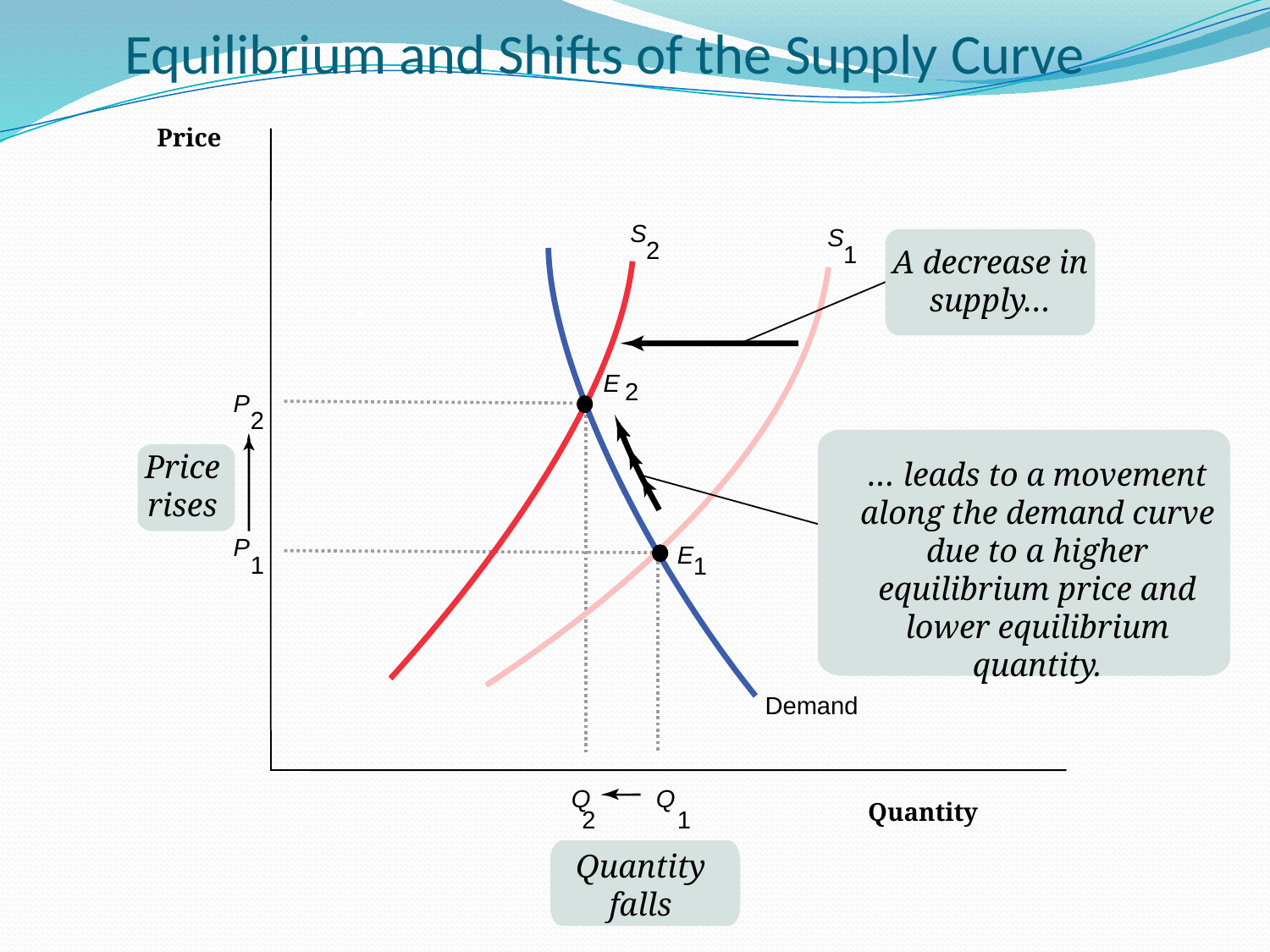

# Equilibrium and Shifts of the Supply Curve
Price

S
S

2
A decrease in supply…
1

E
2
P

2

Price rises

… leads to a movement along the demand curve due to a higher equilibrium price and lower equilibrium quantity.

P
E

1
1
Demand

Q
Q

Quantity

2
1

Quantity falls